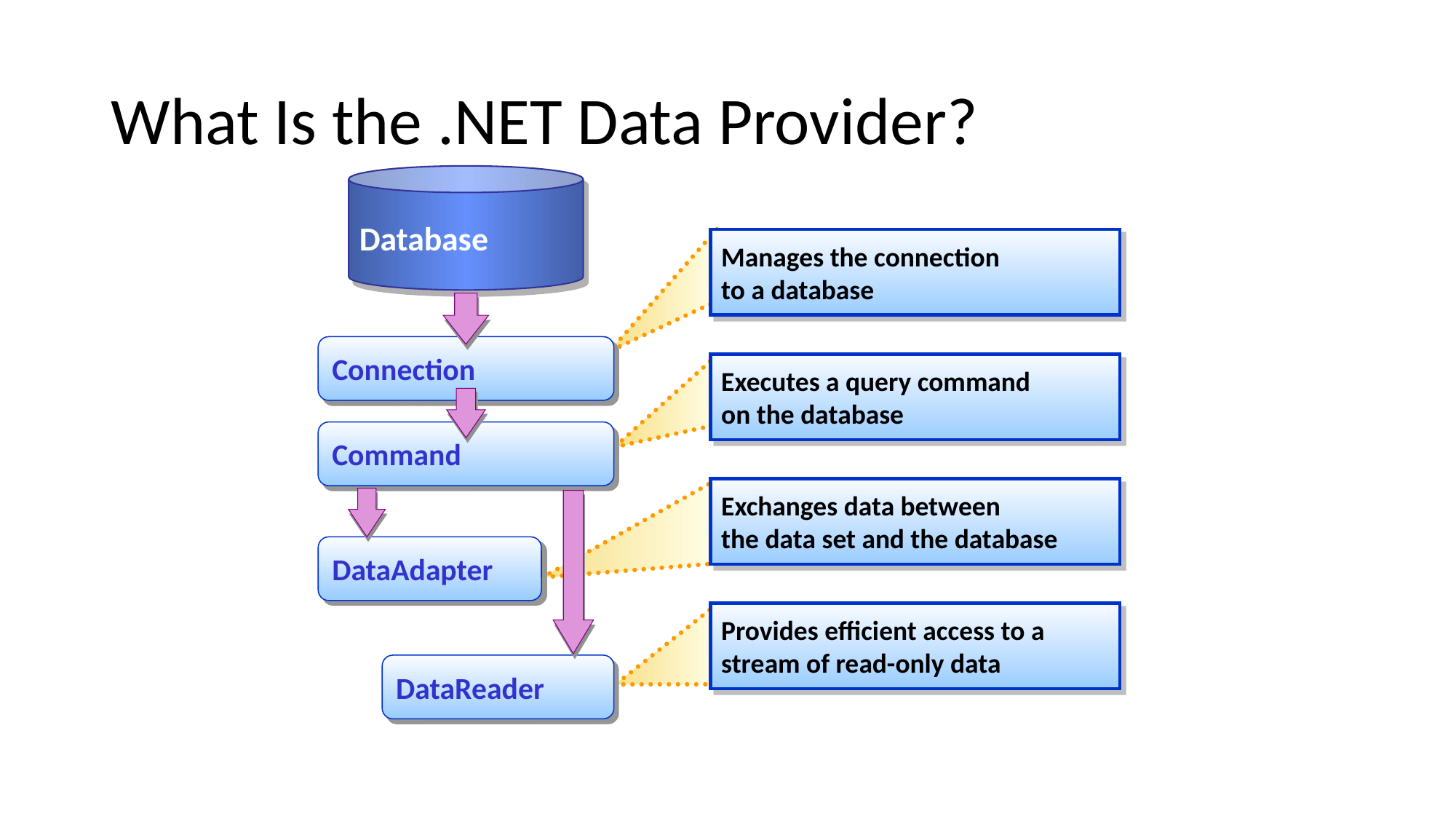

# What Is the .NET Data Provider?
Database

Manages the connection
to a database
Executes a query command
on the database
Exchanges data between
the data set and the database
Provides efficient access to a
stream of read-only data

Connection

Command

DataAdapter

DataReader